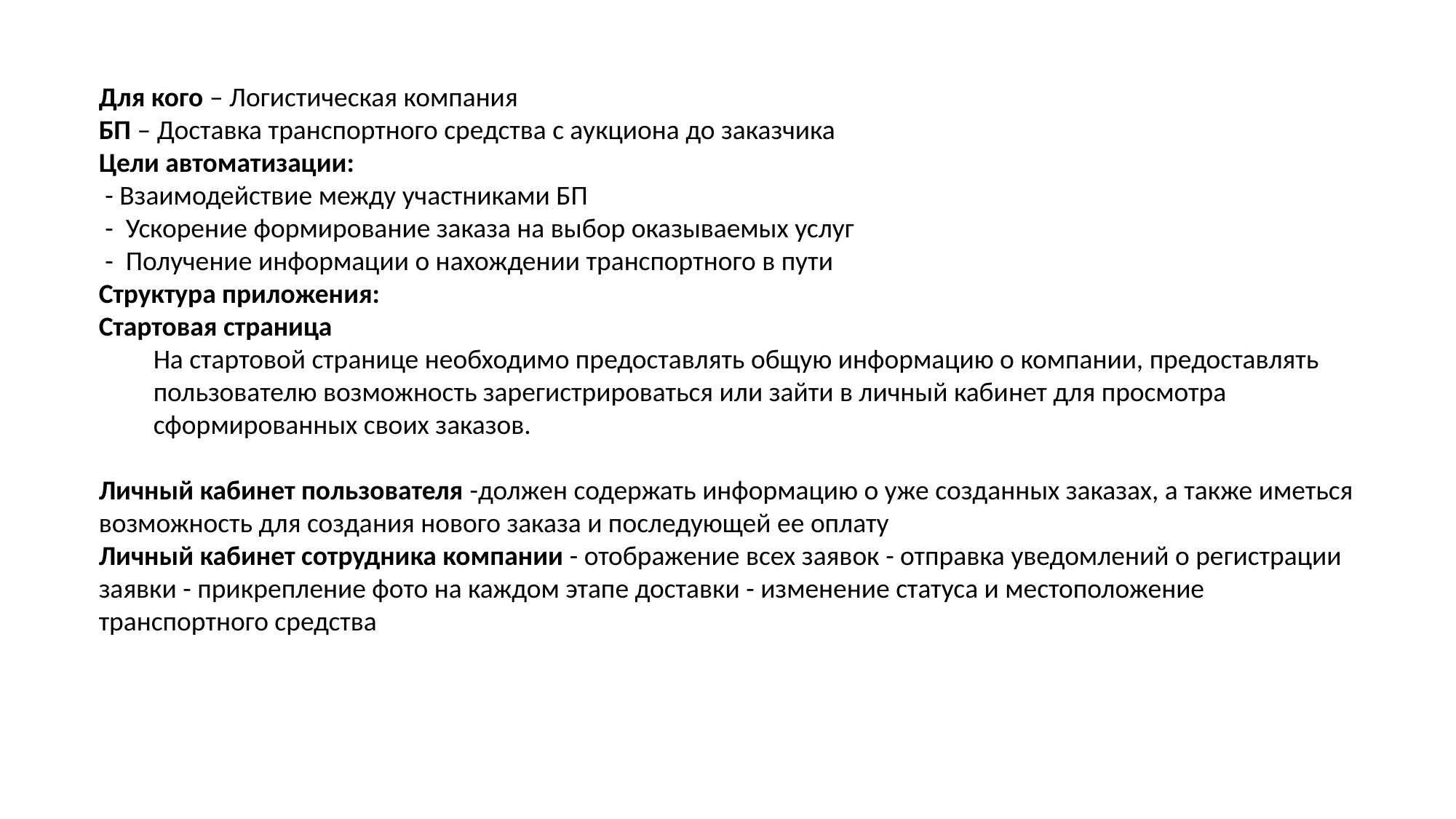

Для кого – Логистическая компания
БП – Доставка транспортного средства с аукциона до заказчика
Цели автоматизации:
 - Взаимодействие между участниками БП
 -  Ускорение формирование заказа на выбор оказываемых услуг
 -  Получение информации о нахождении транспортного в пути
Структура приложения:
Стартовая страница
На стартовой странице необходимо предоставлять общую информацию о компании, предоставлять пользователю возможность зарегистрироваться или зайти в личный кабинет для просмотра сформированных своих заказов.

Личный кабинет пользователя -должен содержать информацию о уже созданных заказах, а также иметься возможность для создания нового заказа и последующей ее оплату
Личный кабинет сотрудника компании - отображение всех заявок - отправка уведомлений о регистрации заявки - прикрепление фото на каждом этапе доставки - изменение статуса и местоположение транспортного средства